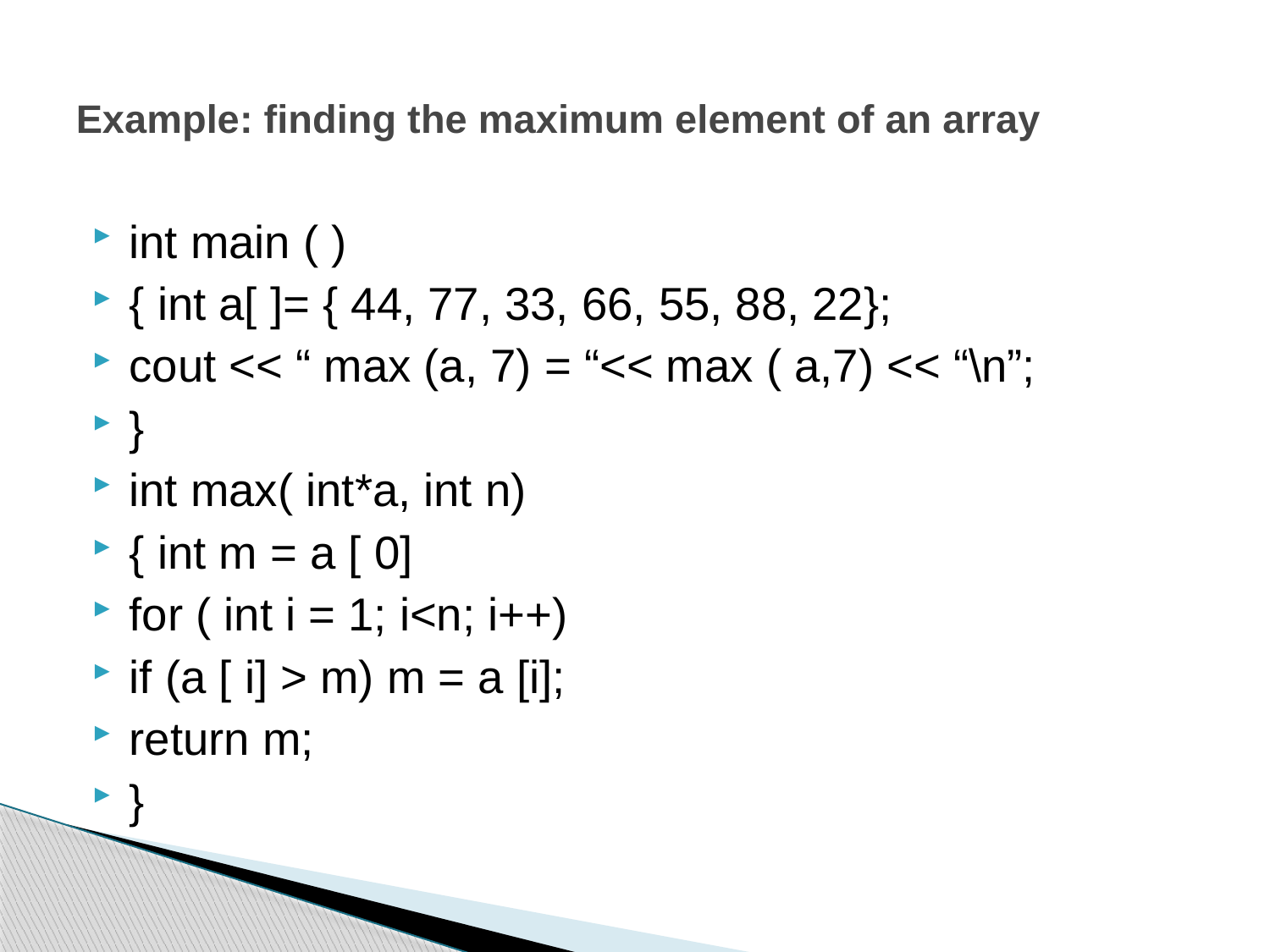

# Example: finding the maximum element of an array
int main ( )
{ int a[ ]= { 44, 77, 33, 66, 55, 88, 22};
cout << “ max (a, 7) = “<< max ( a,7) << “\n”;
}
int max( int*a, int n)
{ int m = a [ 0]
for ( int i = 1; i<n; i++)
if (a [ i] > m) m = a [i];
return m;
}